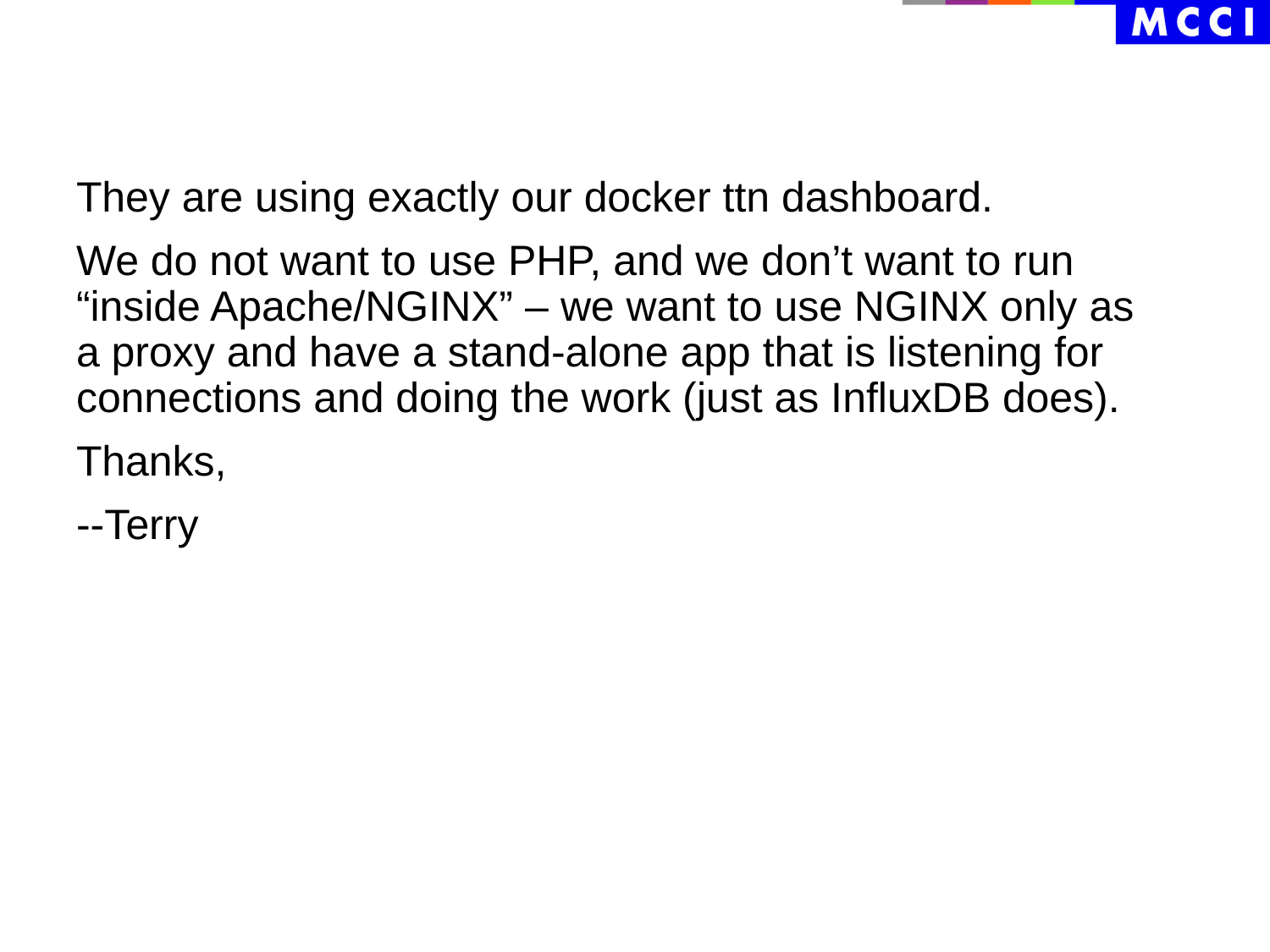

#
They are using exactly our docker ttn dashboard.
We do not want to use PHP, and we don’t want to run “inside Apache/NGINX” – we want to use NGINX only as a proxy and have a stand-alone app that is listening for connections and doing the work (just as InfluxDB does).
Thanks,
--Terry